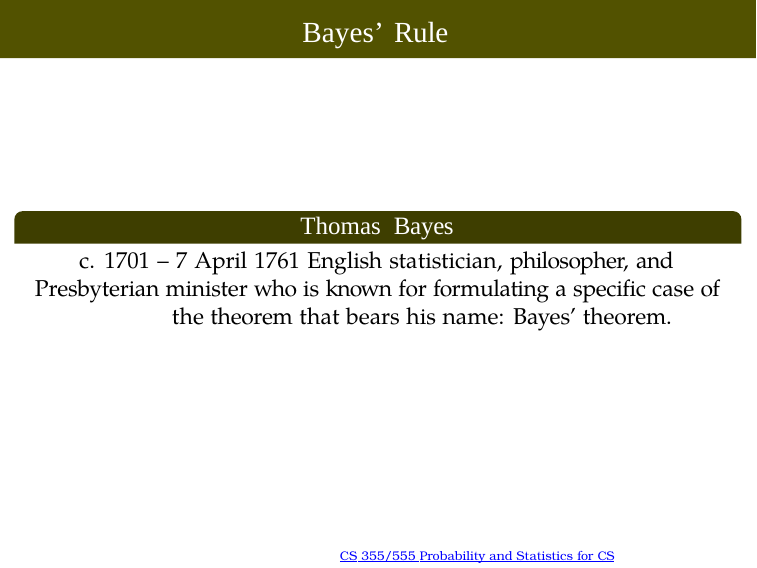

# Bayes’ Rule

Thomas Bayes
c. 1701 – 7 April 1761 English statistician, philosopher, and Presbyterian minister who is known for formulating a specific case of
the theorem that bears his name: Bayes’ theorem.
25/39 10:18
Copyright @2022, Ivan Mann
CS 355/555 Probability and Statistics for CS